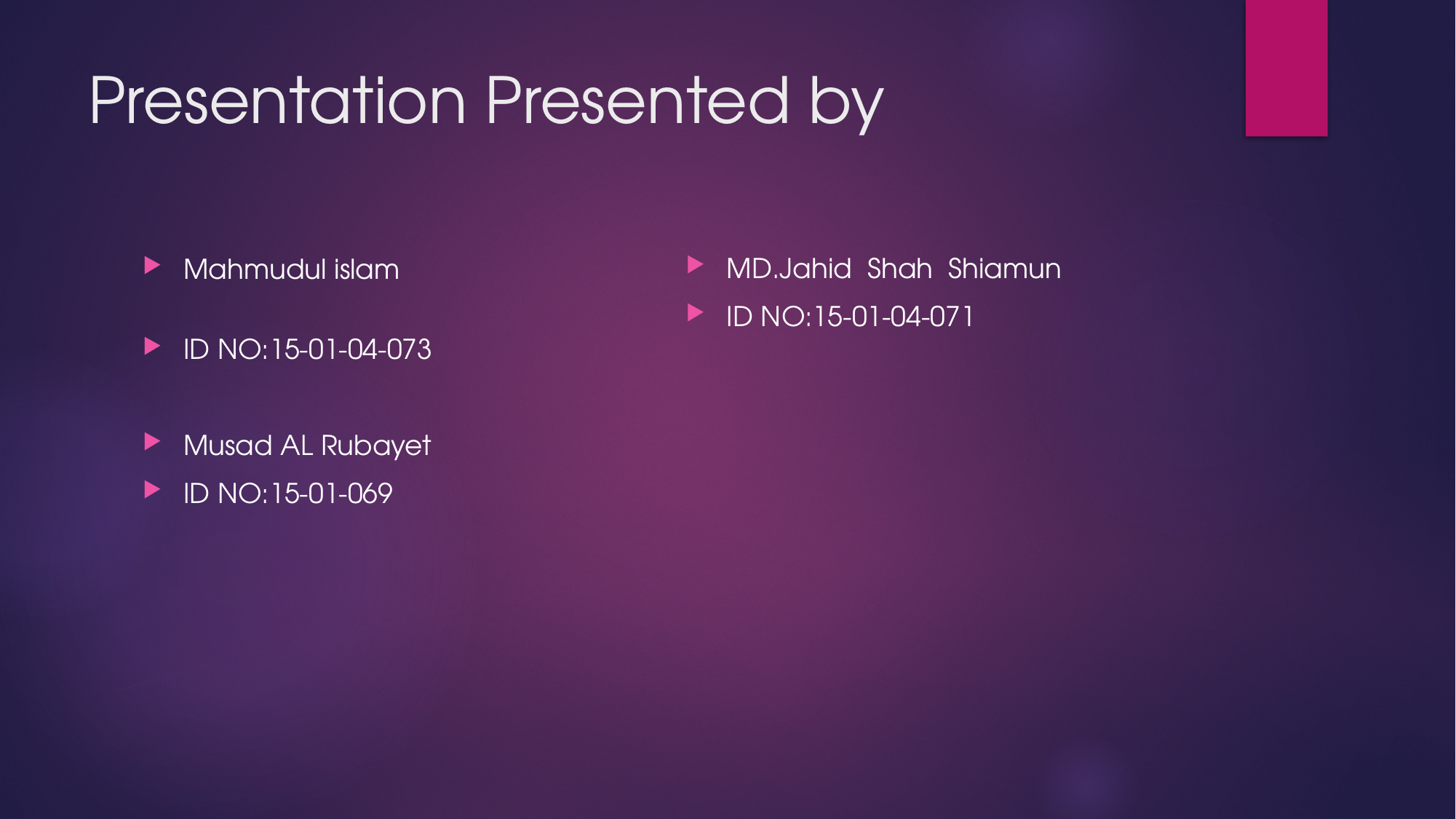

# Presentation Presented by
MD.Jahid  Shah  Shiamun
ID NO:15-01-04-071
Mahmudul islam
ID NO:15-01-04-073

Musad AL Rubayet
ID NO:15-01-069